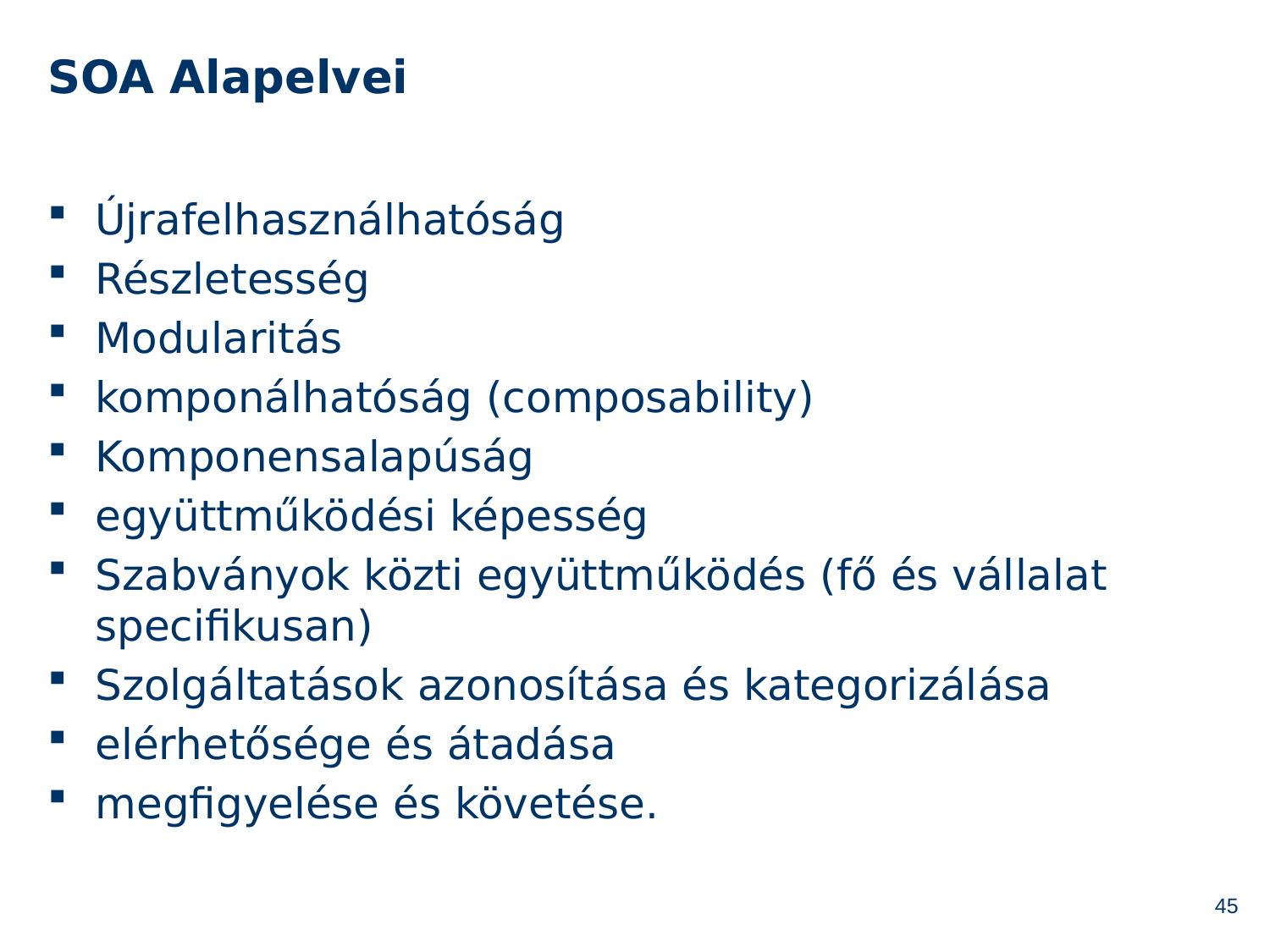

# SOA Alapelvei
Újrafelhasználhatóság
Részletesség
Modularitás
komponálhatóság (composability)
Komponensalapúság
együttműködési képesség
Szabványok közti együttműködés (fő és vállalat specifikusan)
Szolgáltatások azonosítása és kategorizálása
elérhetősége és átadása
megfigyelése és követése.

45